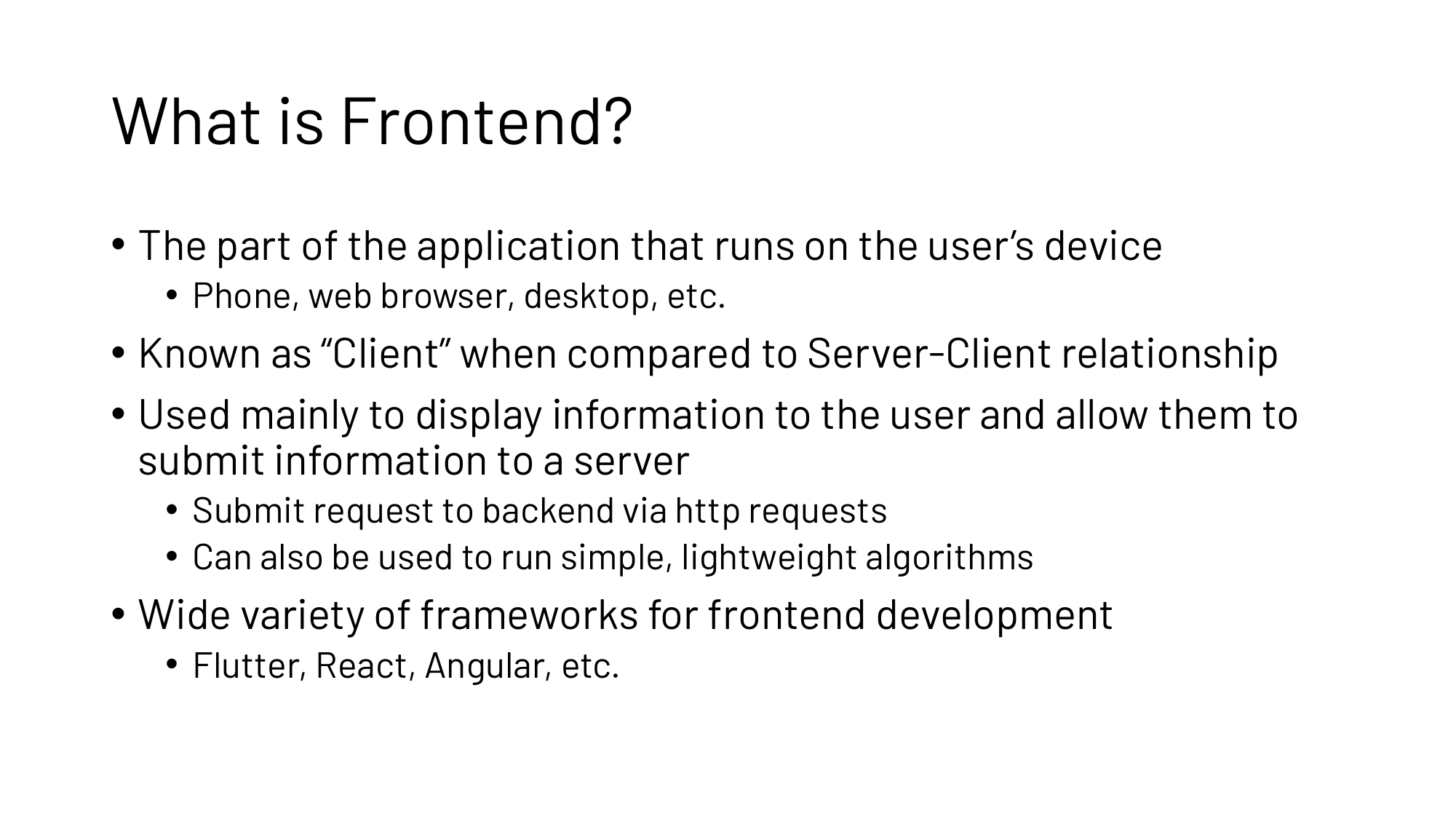

# What is Frontend?
The part of the application that runs on the user’s device
Phone, web browser, desktop, etc.
Known as “Client” when compared to Server-Client relationship
Used mainly to display information to the user and allow them to submit information to a server
Submit request to backend via http requests
Can also be used to run simple, lightweight algorithms
Wide variety of frameworks for frontend development
Flutter, React, Angular, etc.